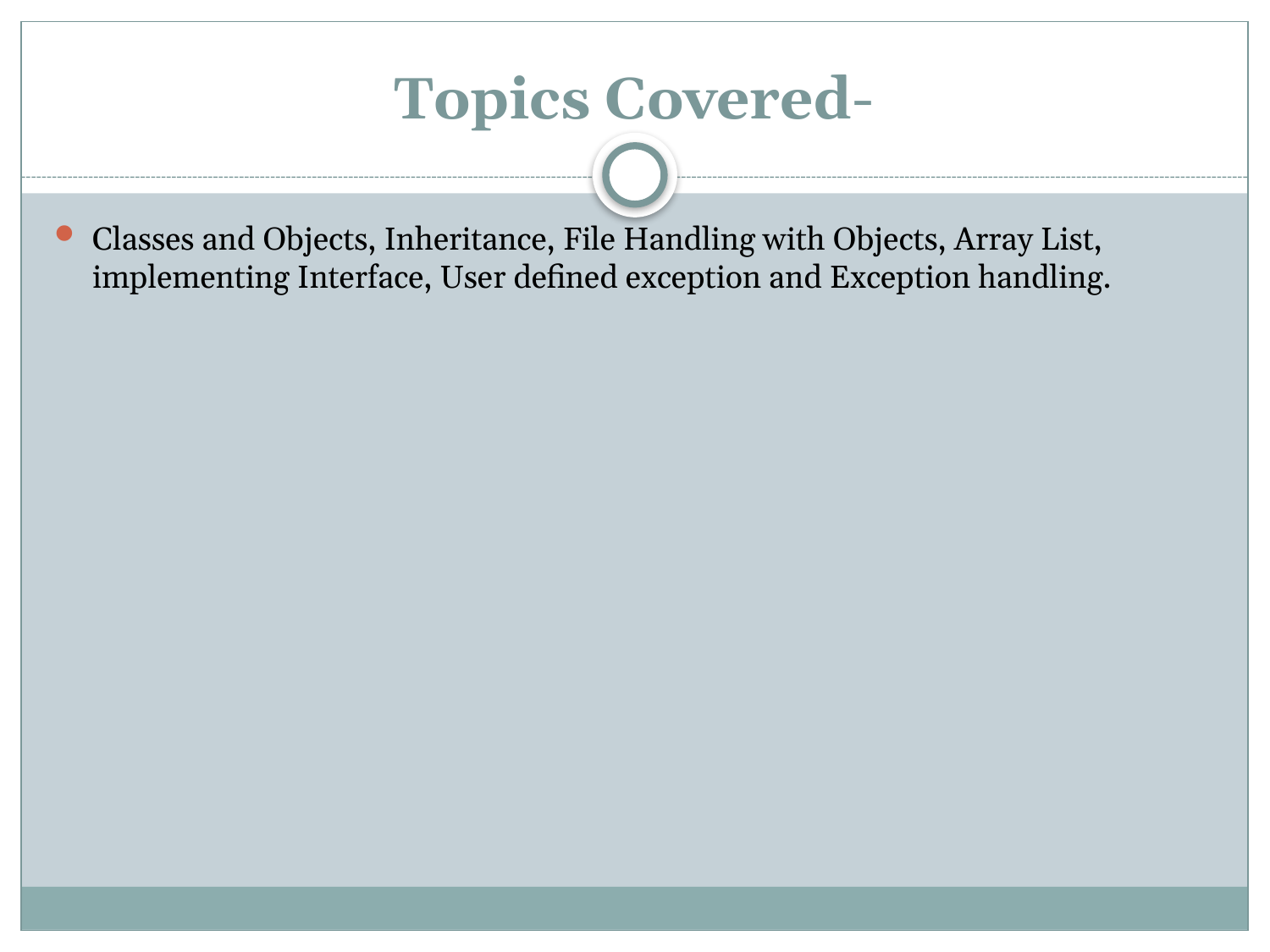

# Topics Covered-
Classes and Objects, Inheritance, File Handling with Objects, Array List, implementing Interface, User defined exception and Exception handling.